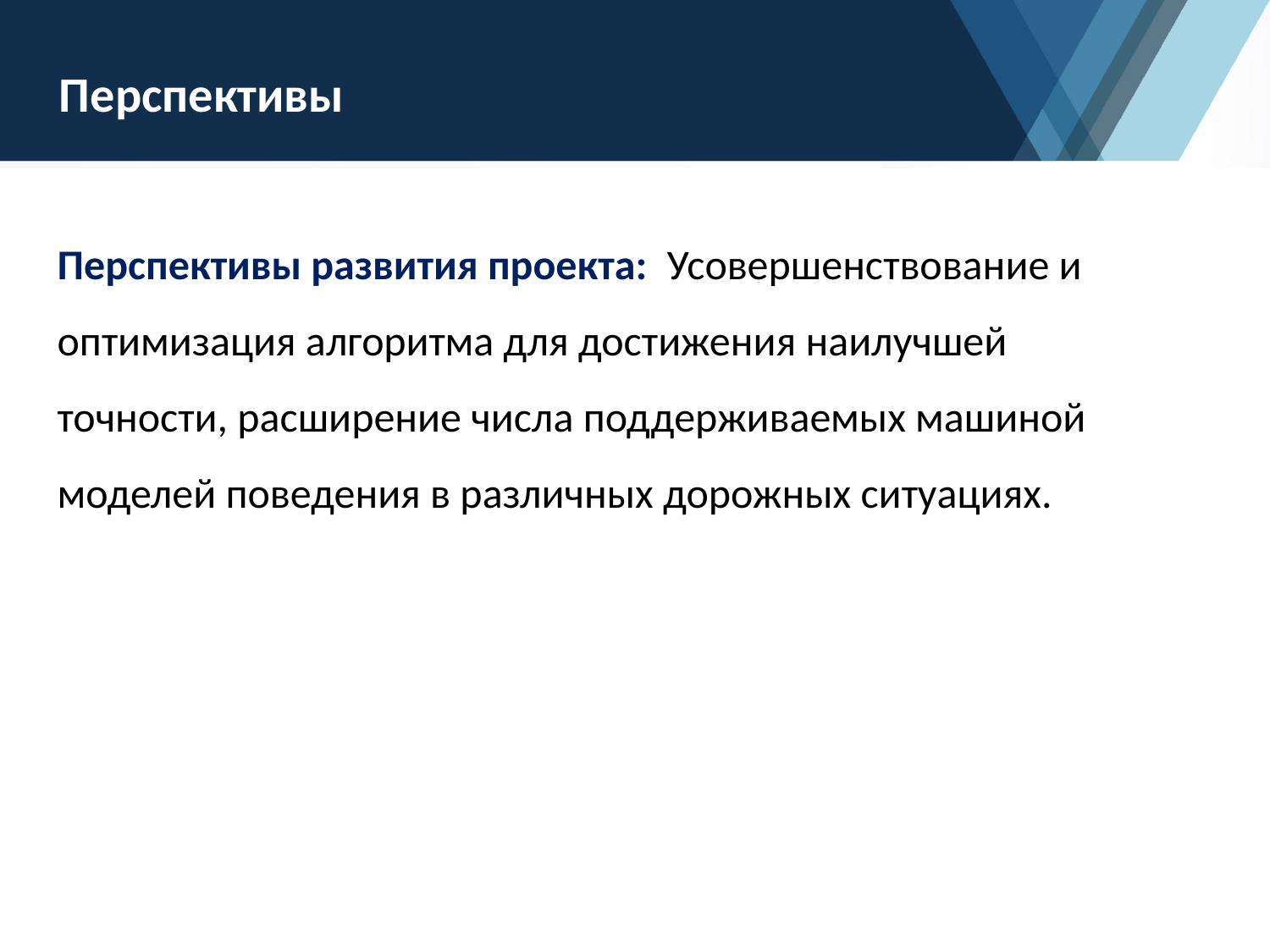

Перспективы
Перспективы развития проекта:  Усовершенствование и оптимизация алгоритма для достижения наилучшей точности, расширение числа поддерживаемых машиной моделей поведения в различных дорожных ситуациях.